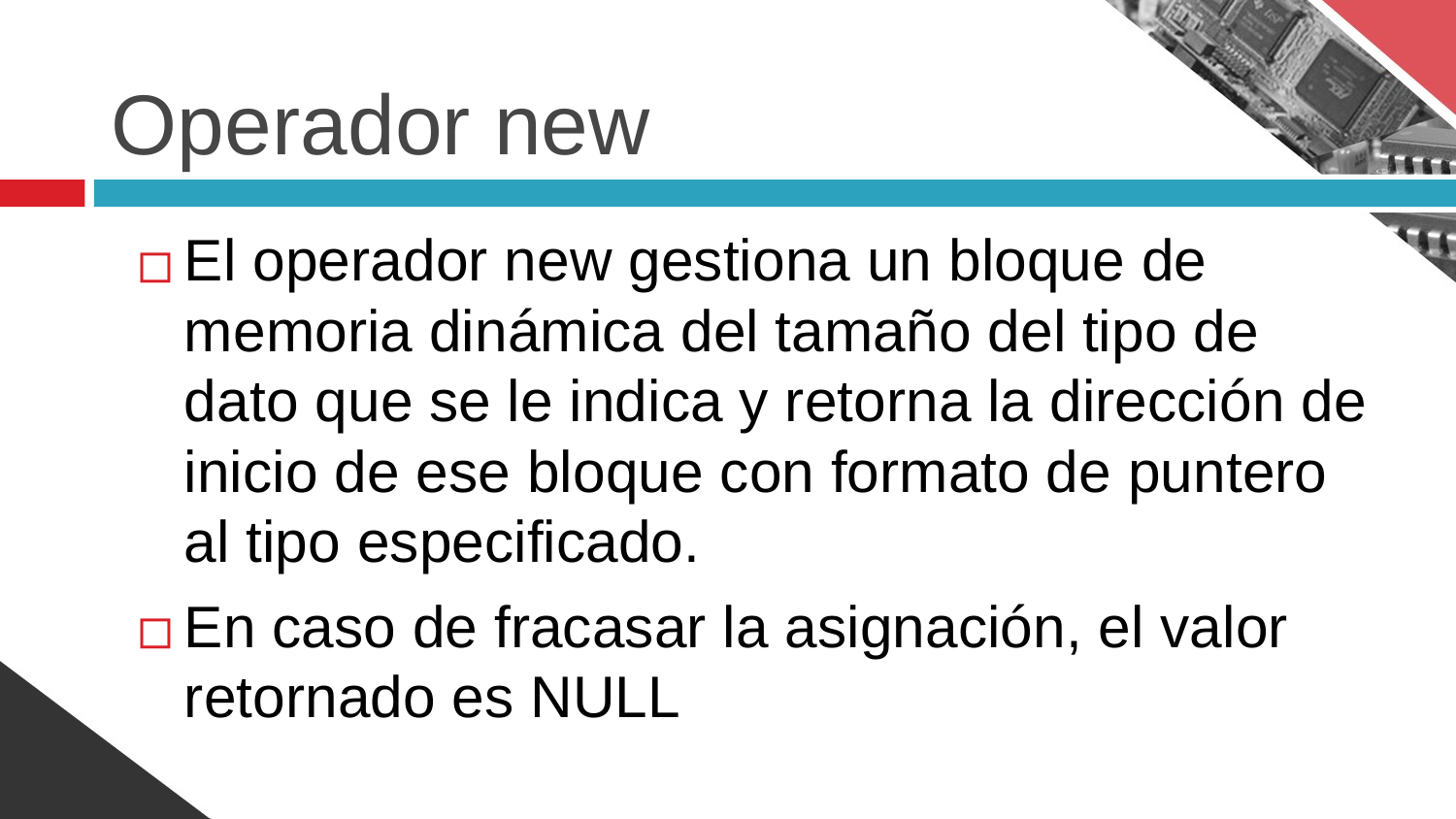

# Operador new
El operador new gestiona un bloque de memoria dinámica del tamaño del tipo de dato que se le indica y retorna la dirección de inicio de ese bloque con formato de puntero al tipo especificado.
En caso de fracasar la asignación, el valor retornado es NULL